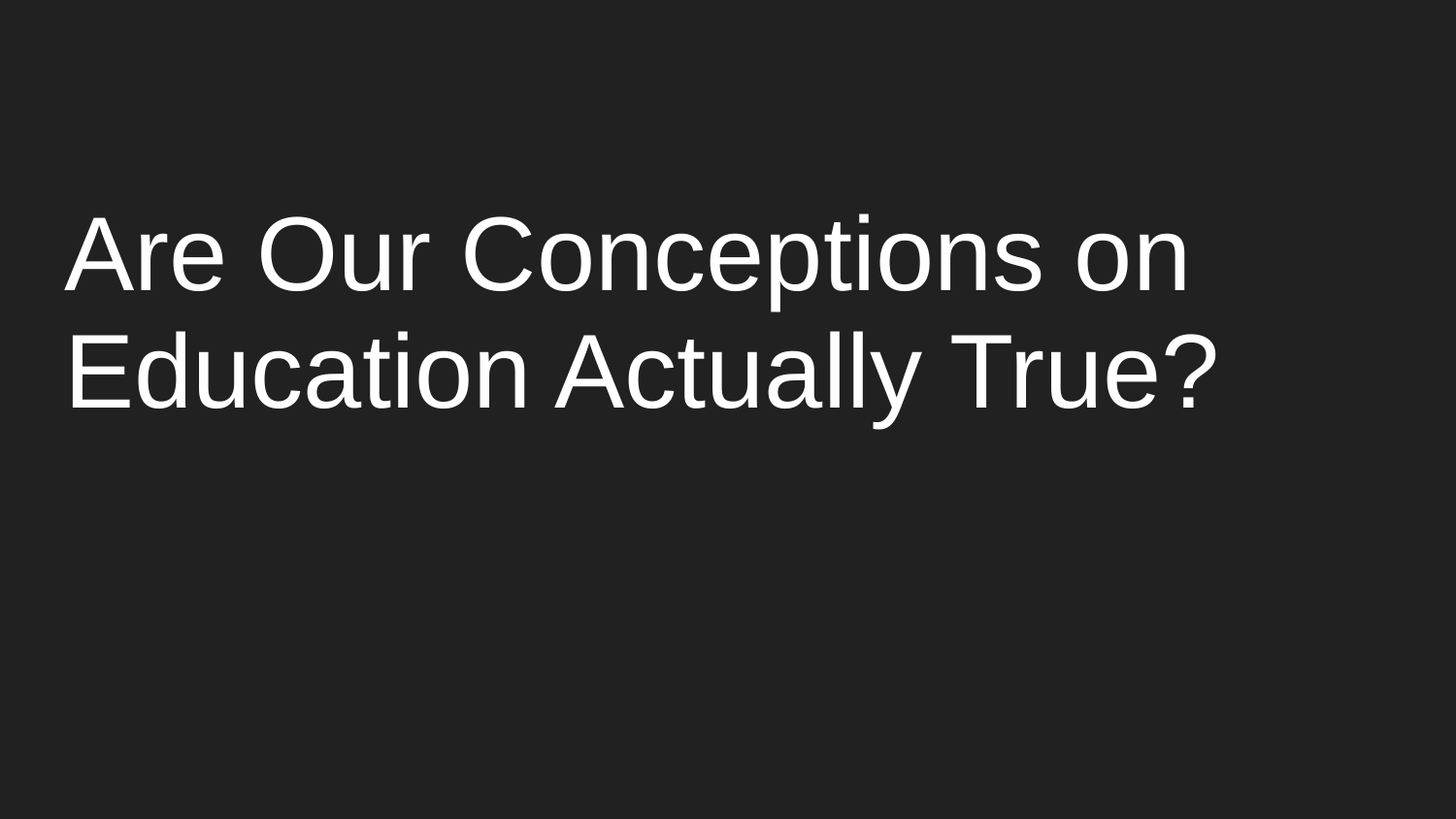

# Are Our Conceptions on Education Actually True?